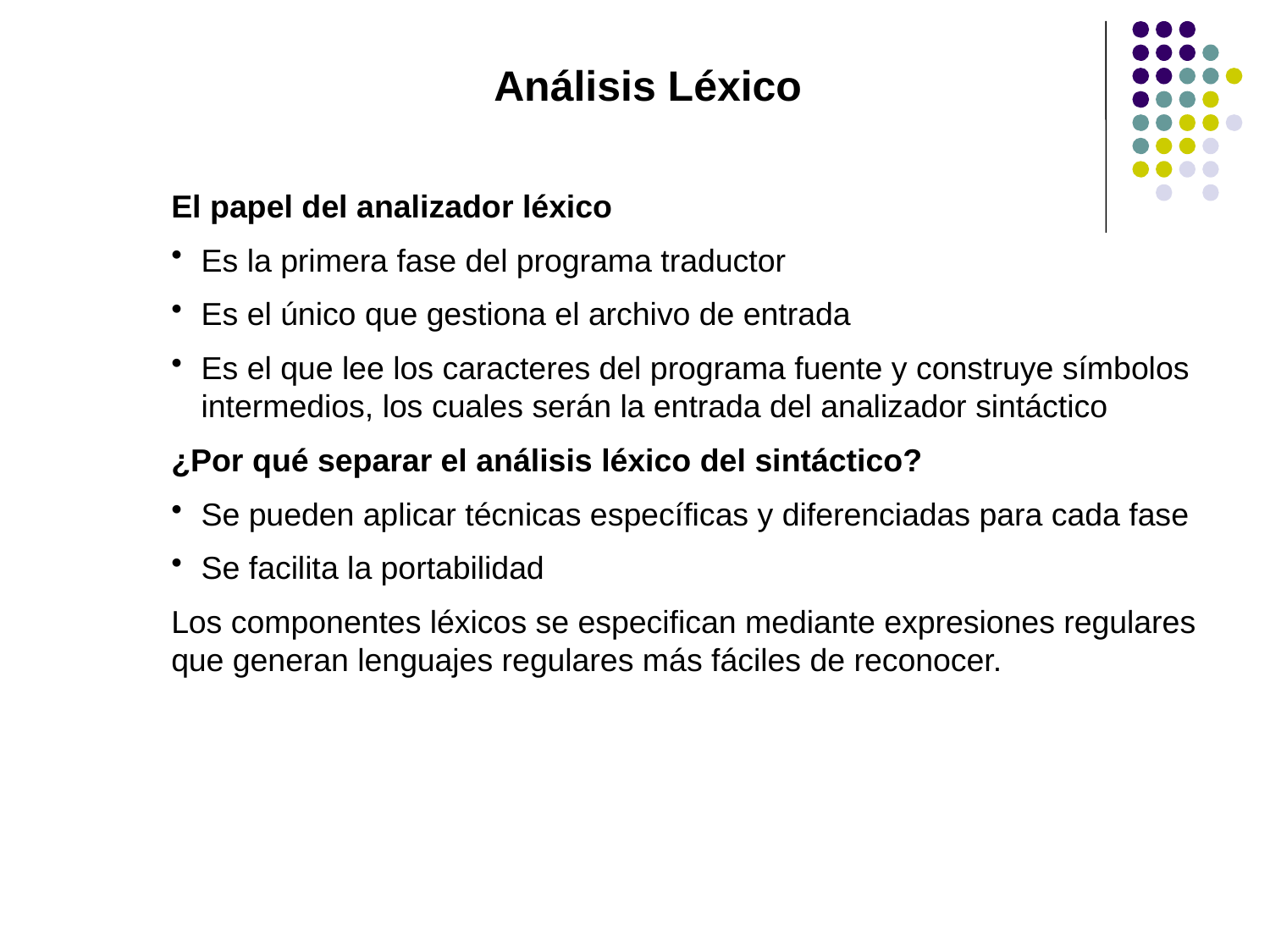

Análisis Léxico
El papel del analizador léxico
Es la primera fase del programa traductor
Es el único que gestiona el archivo de entrada
Es el que lee los caracteres del programa fuente y construye símbolos intermedios, los cuales serán la entrada del analizador sintáctico
¿Por qué separar el análisis léxico del sintáctico?
Se pueden aplicar técnicas específicas y diferenciadas para cada fase
Se facilita la portabilidad
Los componentes léxicos se especifican mediante expresiones regulares que generan lenguajes regulares más fáciles de reconocer.